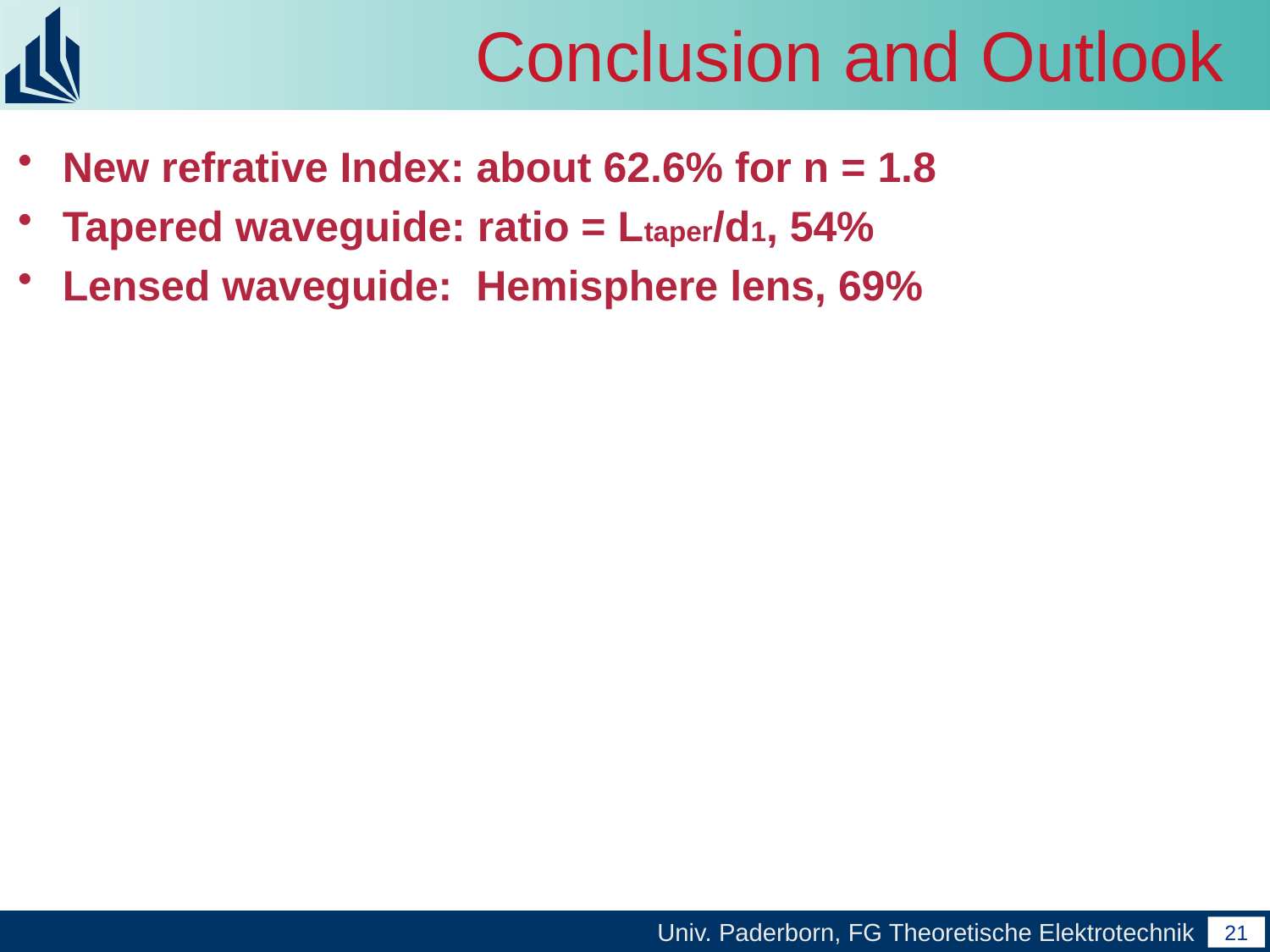

# Conclusion and Outlook
New refrative Index: about 62.6% for n = 1.8
Tapered waveguide: ratio = Ltaper/d1, 54%
Lensed waveguide:  Hemisphere lens, 69%